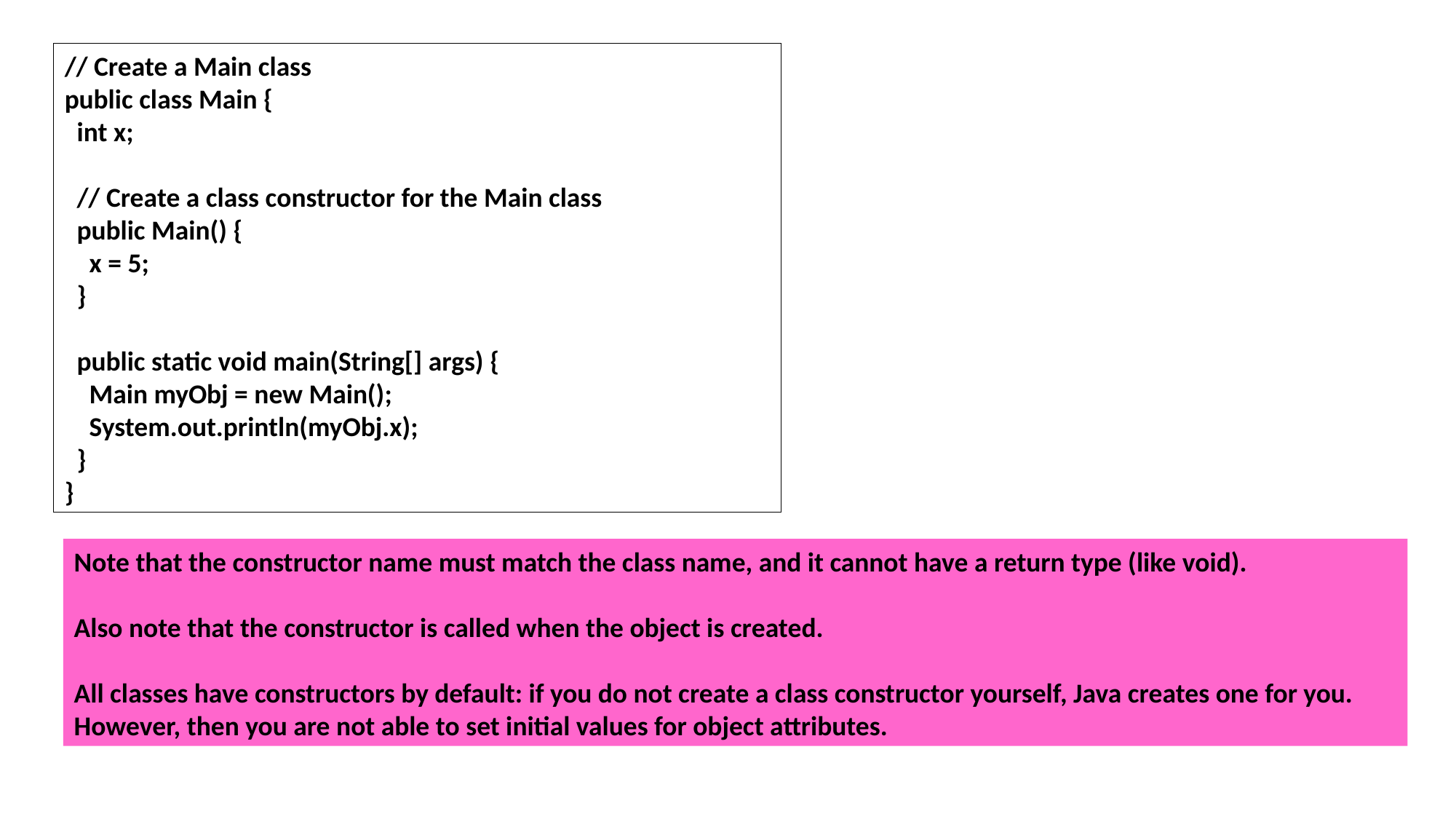

// Create a Main class
public class Main {
  int x;

  // Create a class constructor for the Main class
  public Main() {
    x = 5;
  }

  public static void main(String[] args) {
    Main myObj = new Main();
    System.out.println(myObj.x);
  }
}
Note that the constructor name must match the class name, and it cannot have a return type (like void).

Also note that the constructor is called when the object is created.

All classes have constructors by default: if you do not create a class constructor yourself, Java creates one for you. However, then you are not able to set initial values for object attributes.